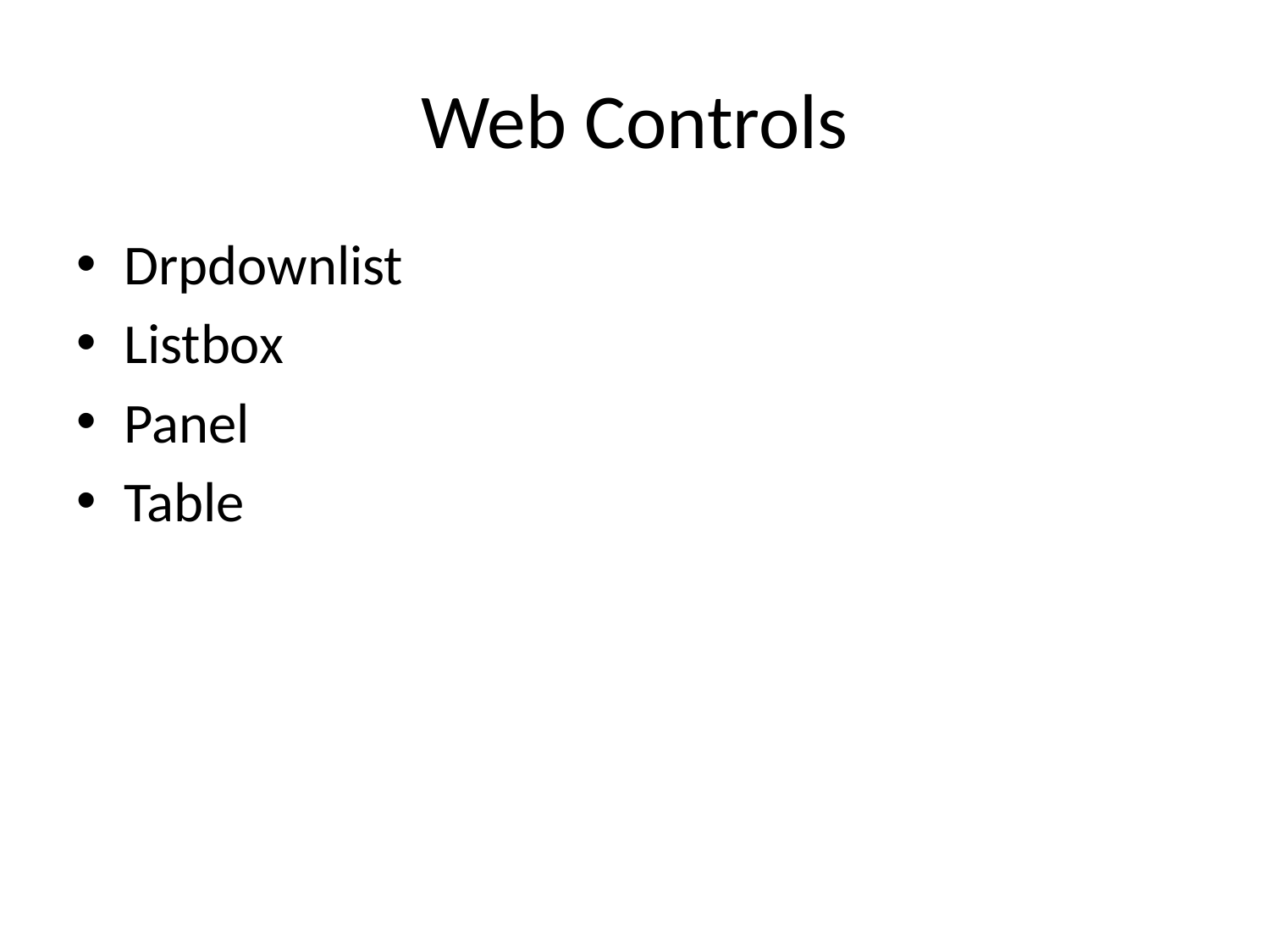

# Web Controls
Drpdownlist
Listbox
Panel
Table